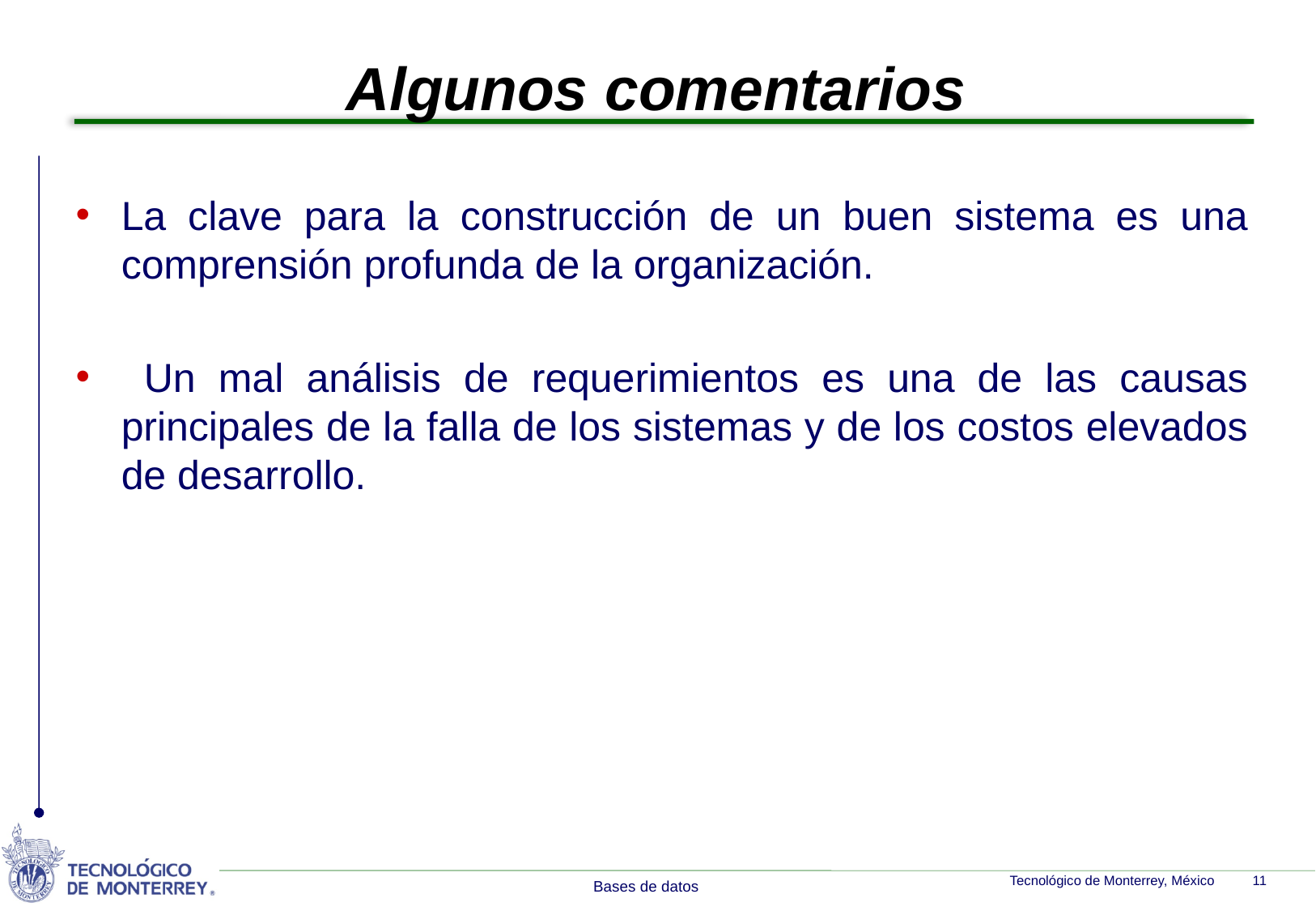

Algunos comentarios

La clave para la construcción de un buen sistema es una comprensión profunda de la organización.

 Un mal análisis de requerimientos es una de las causas principales de la falla de los sistemas y de los costos elevados de desarrollo.